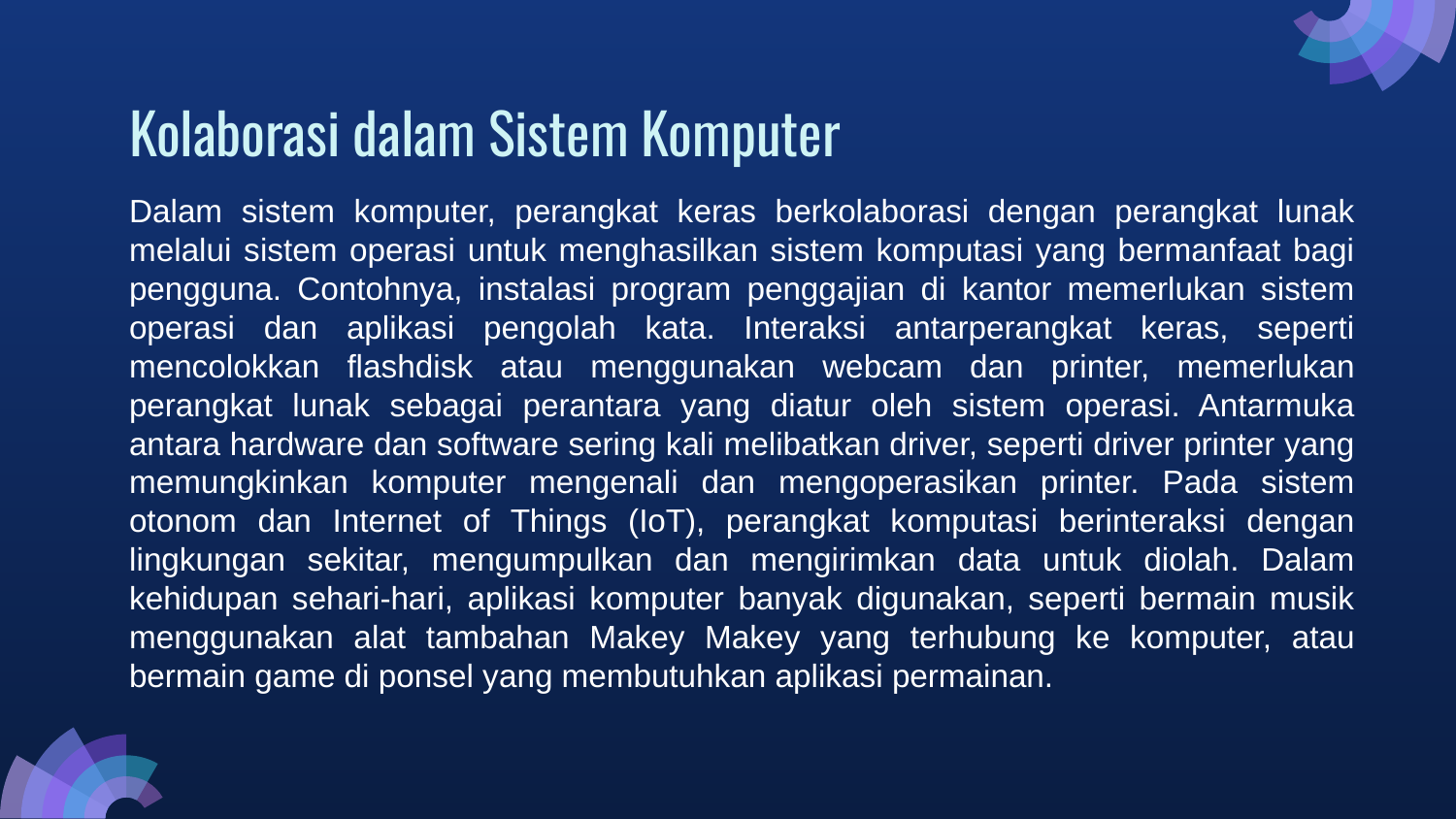

# Kolaborasi dalam Sistem Komputer
Dalam sistem komputer, perangkat keras berkolaborasi dengan perangkat lunak melalui sistem operasi untuk menghasilkan sistem komputasi yang bermanfaat bagi pengguna. Contohnya, instalasi program penggajian di kantor memerlukan sistem operasi dan aplikasi pengolah kata. Interaksi antarperangkat keras, seperti mencolokkan flashdisk atau menggunakan webcam dan printer, memerlukan perangkat lunak sebagai perantara yang diatur oleh sistem operasi. Antarmuka antara hardware dan software sering kali melibatkan driver, seperti driver printer yang memungkinkan komputer mengenali dan mengoperasikan printer. Pada sistem otonom dan Internet of Things (IoT), perangkat komputasi berinteraksi dengan lingkungan sekitar, mengumpulkan dan mengirimkan data untuk diolah. Dalam kehidupan sehari-hari, aplikasi komputer banyak digunakan, seperti bermain musik menggunakan alat tambahan Makey Makey yang terhubung ke komputer, atau bermain game di ponsel yang membutuhkan aplikasi permainan.